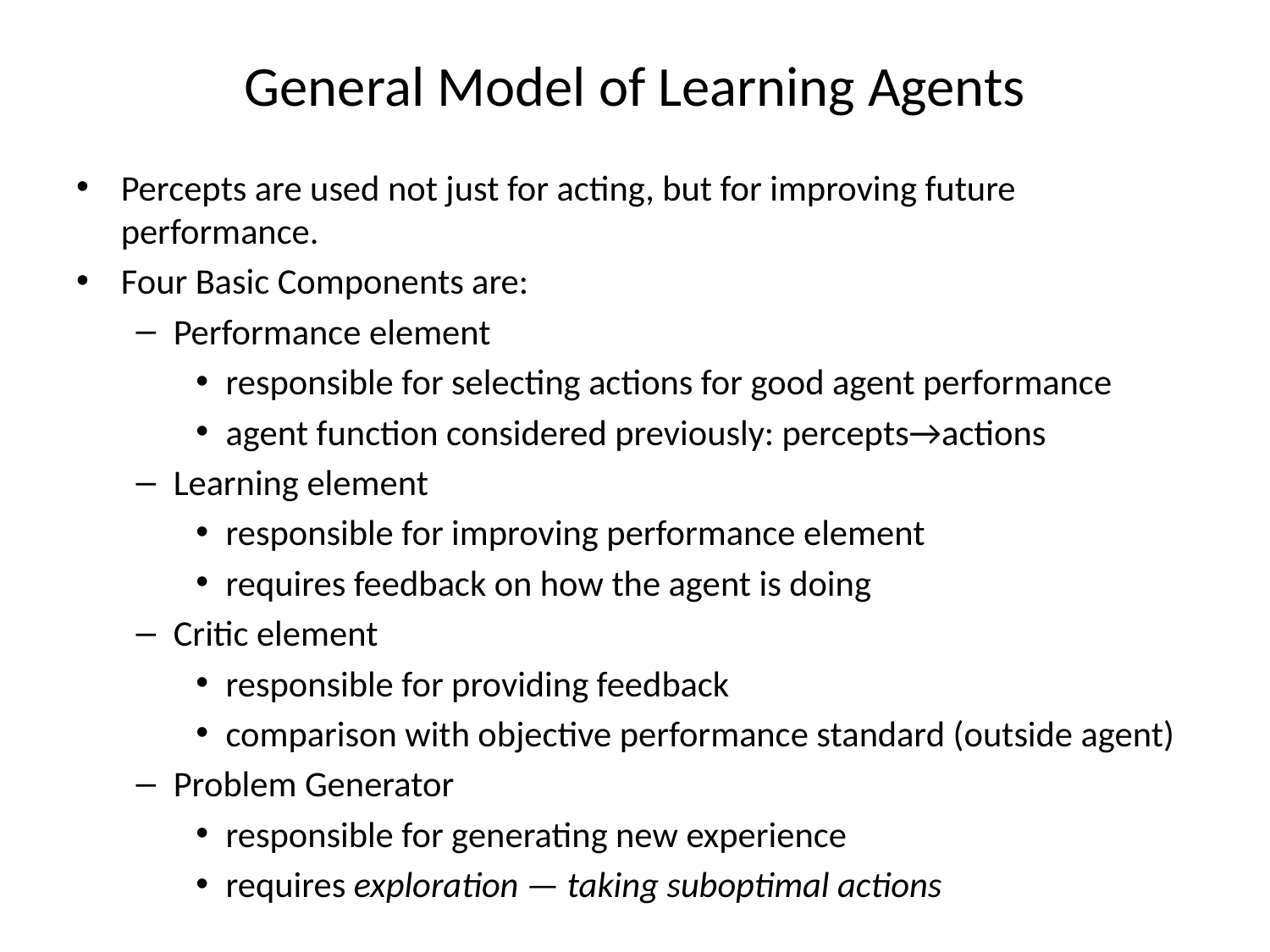

# General Model of Learning Agents
Percepts are used not just for acting, but for improving future performance.
Four Basic Components are:
Performance element
responsible for selecting actions for good agent performance
agent function considered previously: percepts→actions
Learning element
responsible for improving performance element
requires feedback on how the agent is doing
Critic element
responsible for providing feedback
comparison with objective performance standard (outside agent)
Problem Generator
responsible for generating new experience
requires exploration — taking suboptimal actions